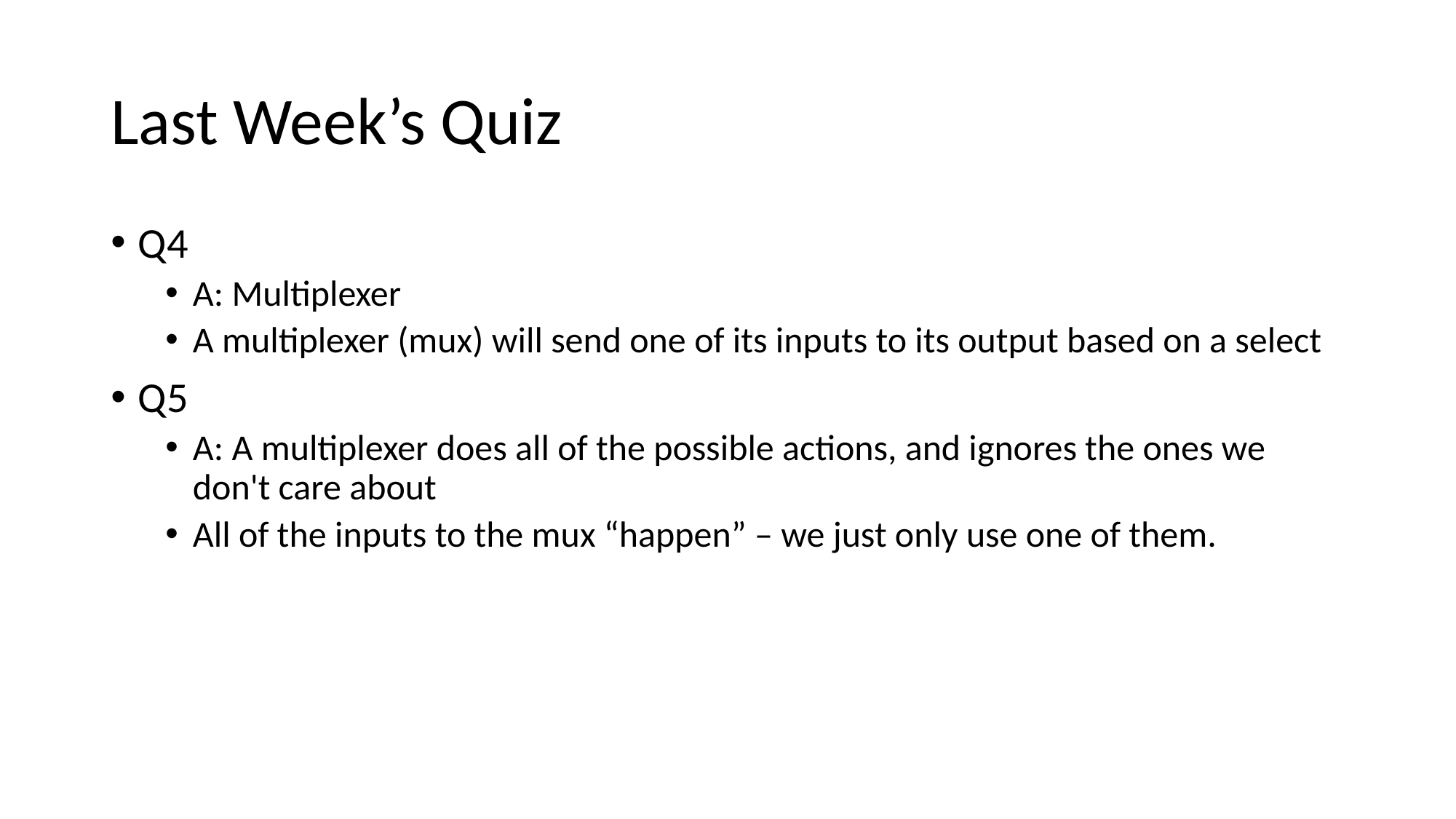

# Last Week’s Quiz
Q4
A: Multiplexer
A multiplexer (mux) will send one of its inputs to its output based on a select
Q5
A: A multiplexer does all of the possible actions, and ignores the ones we don't care about
All of the inputs to the mux “happen” – we just only use one of them.